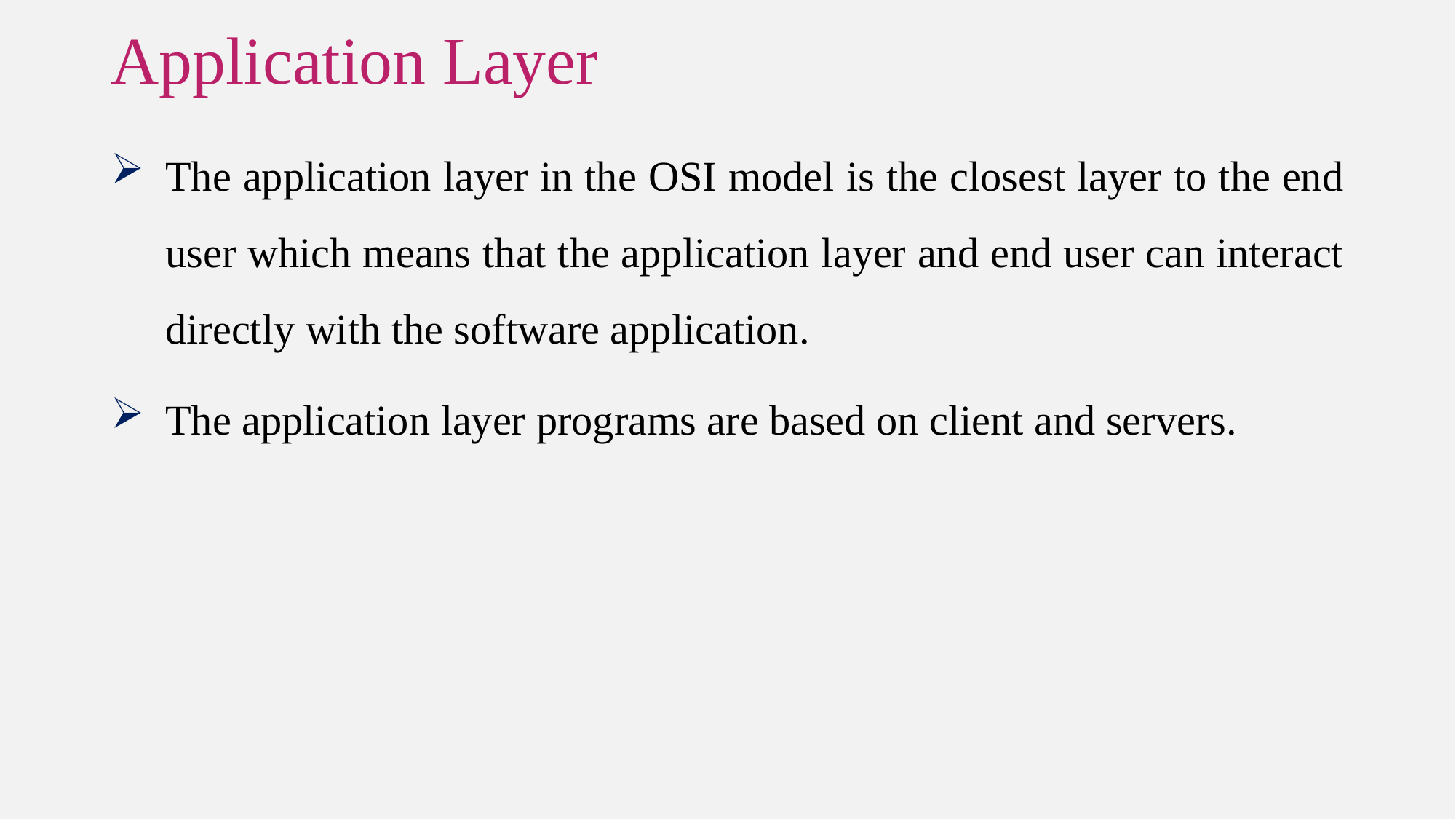

# Application Layer
The application layer in the OSI model is the closest layer to the end user which means that the application layer and end user can interact directly with the software application.
The application layer programs are based on client and servers.